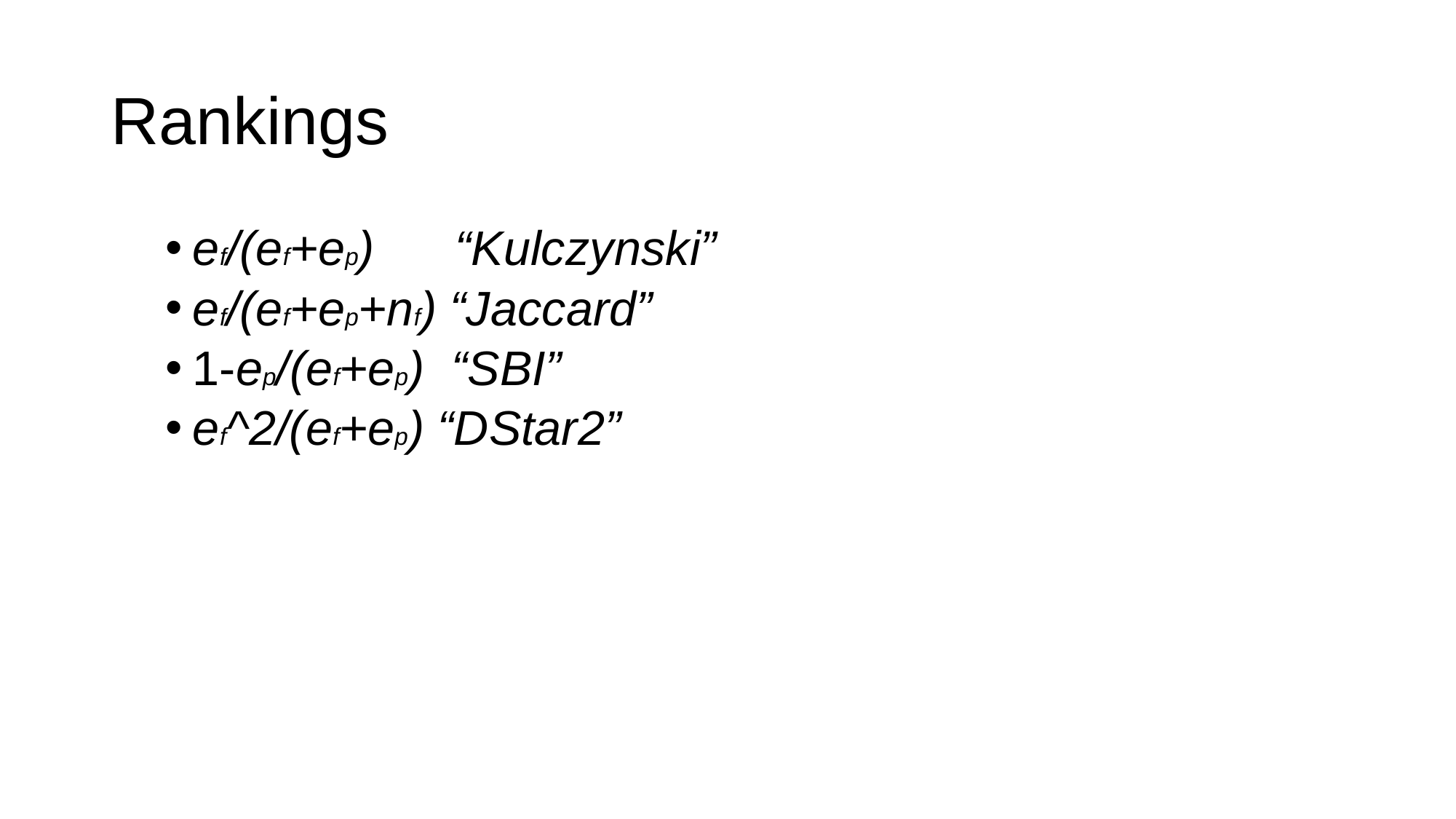

# Rankings
ef/(ef+ep)      “Kulczynski”
ef/(ef+ep+nf) “Jaccard”
1-ep/(ef+ep)  “SBI”
ef^2/(ef+ep) “DStar2”